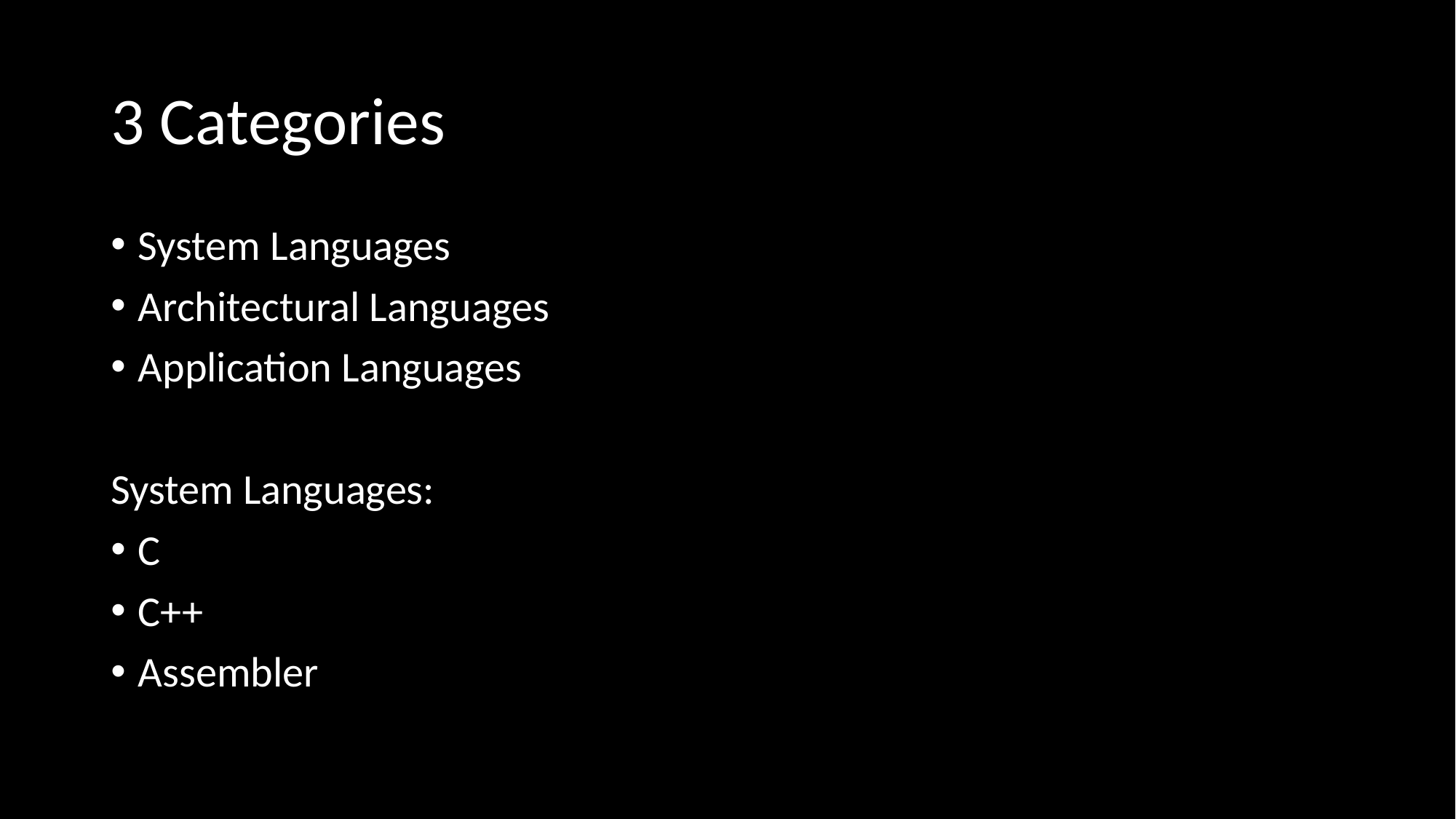

# 3 Categories
System Languages
Architectural Languages
Application Languages

System Languages:
C
C++
Assembler
i